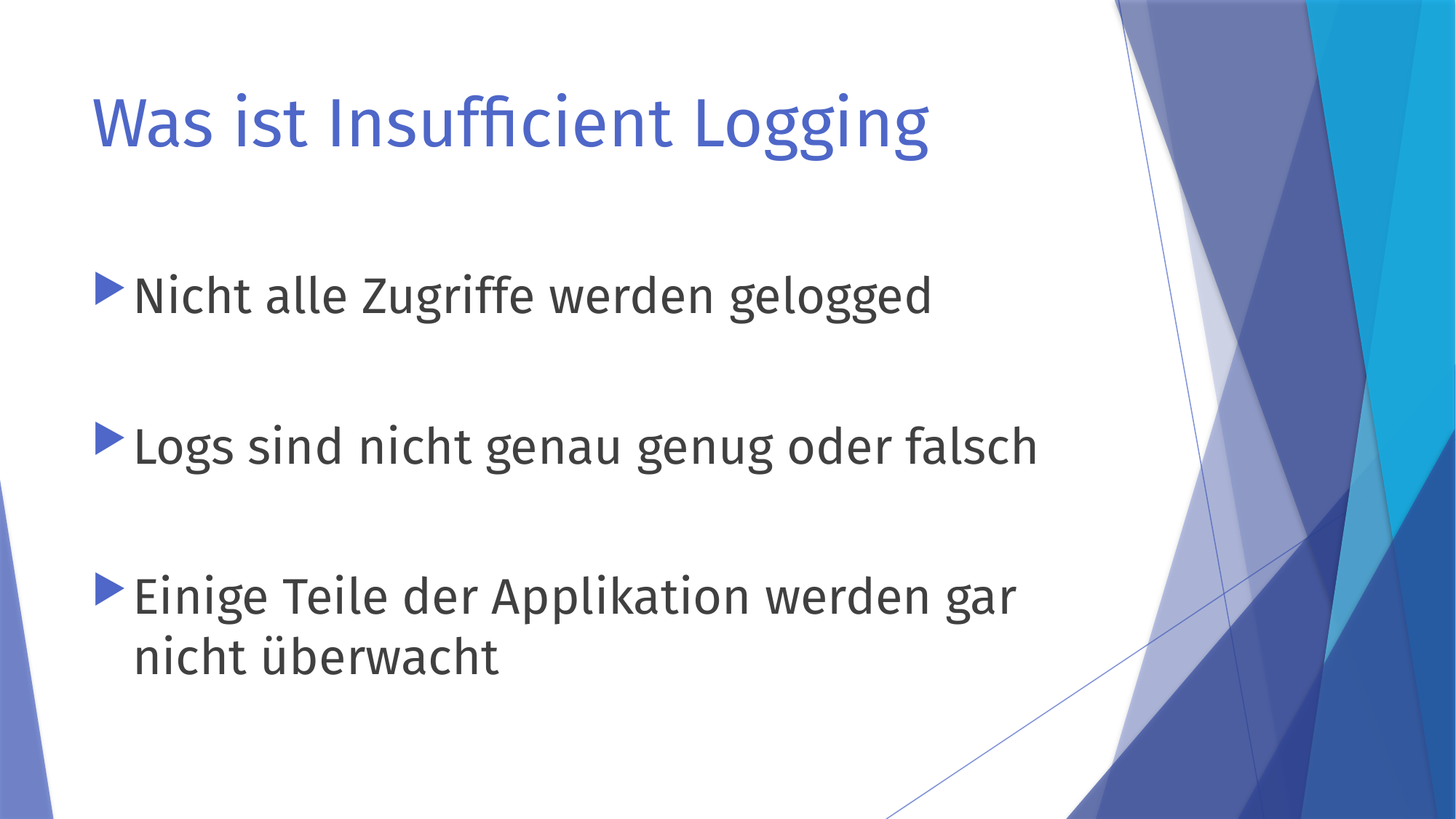

# Was ist Insufficient Logging
Nicht alle Zugriffe werden gelogged

Logs sind nicht genau genug oder falsch

Einige Teile der Applikation werden gar nicht überwacht